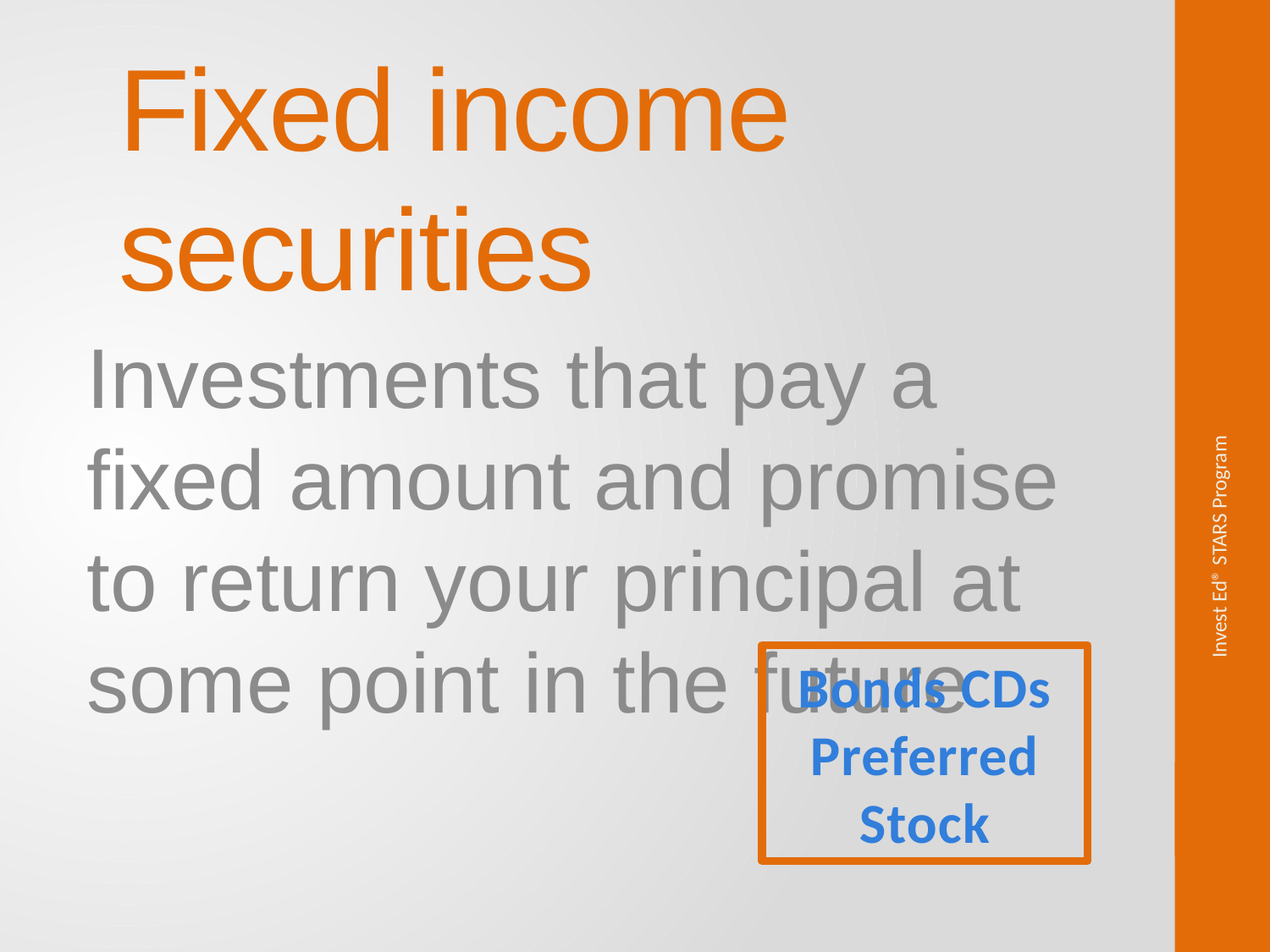

# Fixed income securities
Investments that pay a fixed amount and promise to return your principal at some point in the future
Invest Ed® STARS Program
Bonds CDs Preferred Stock